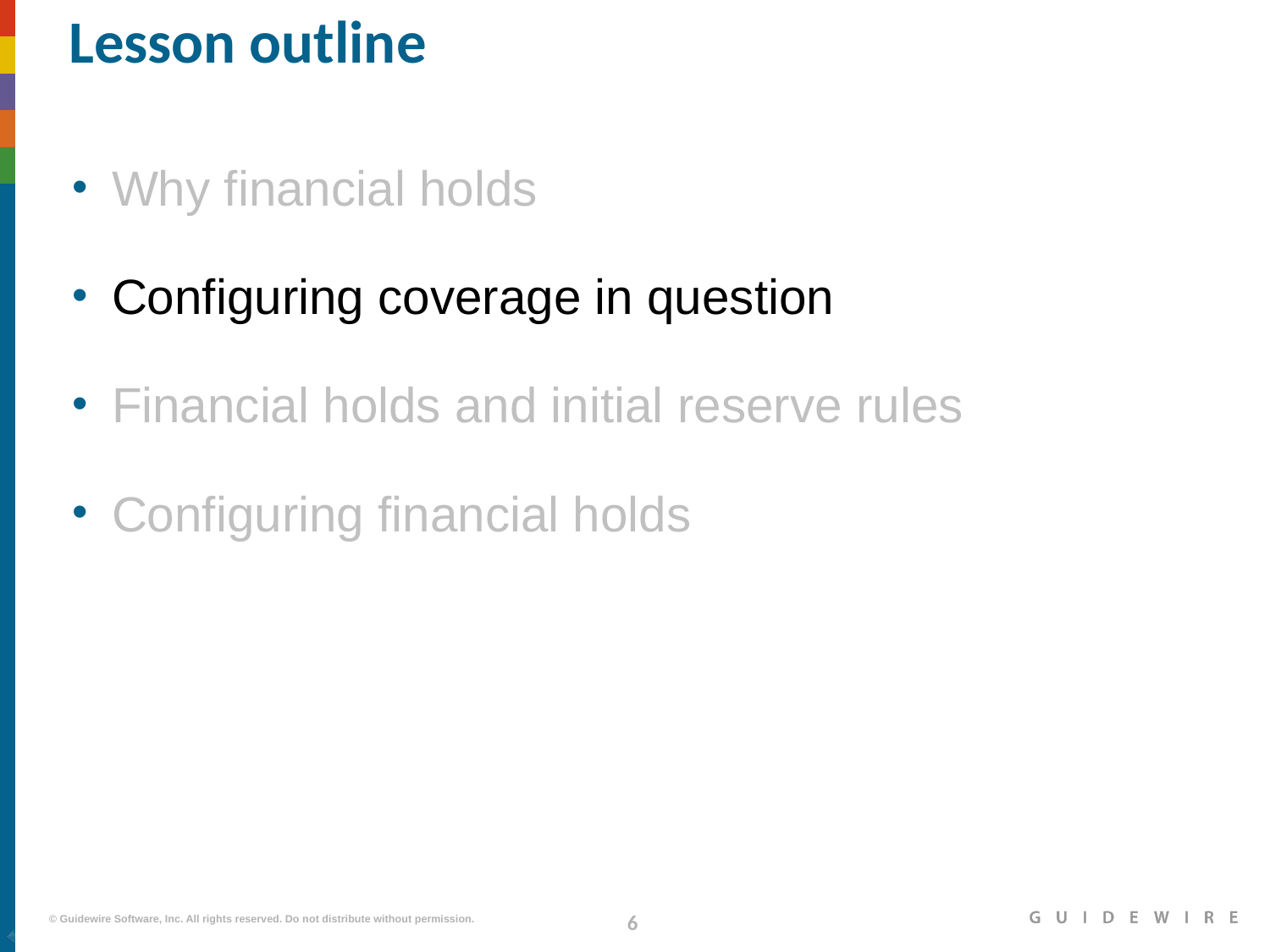

# Lesson outline
Why financial holds
Configuring coverage in question
Financial holds and initial reserve rules
Configuring financial holds